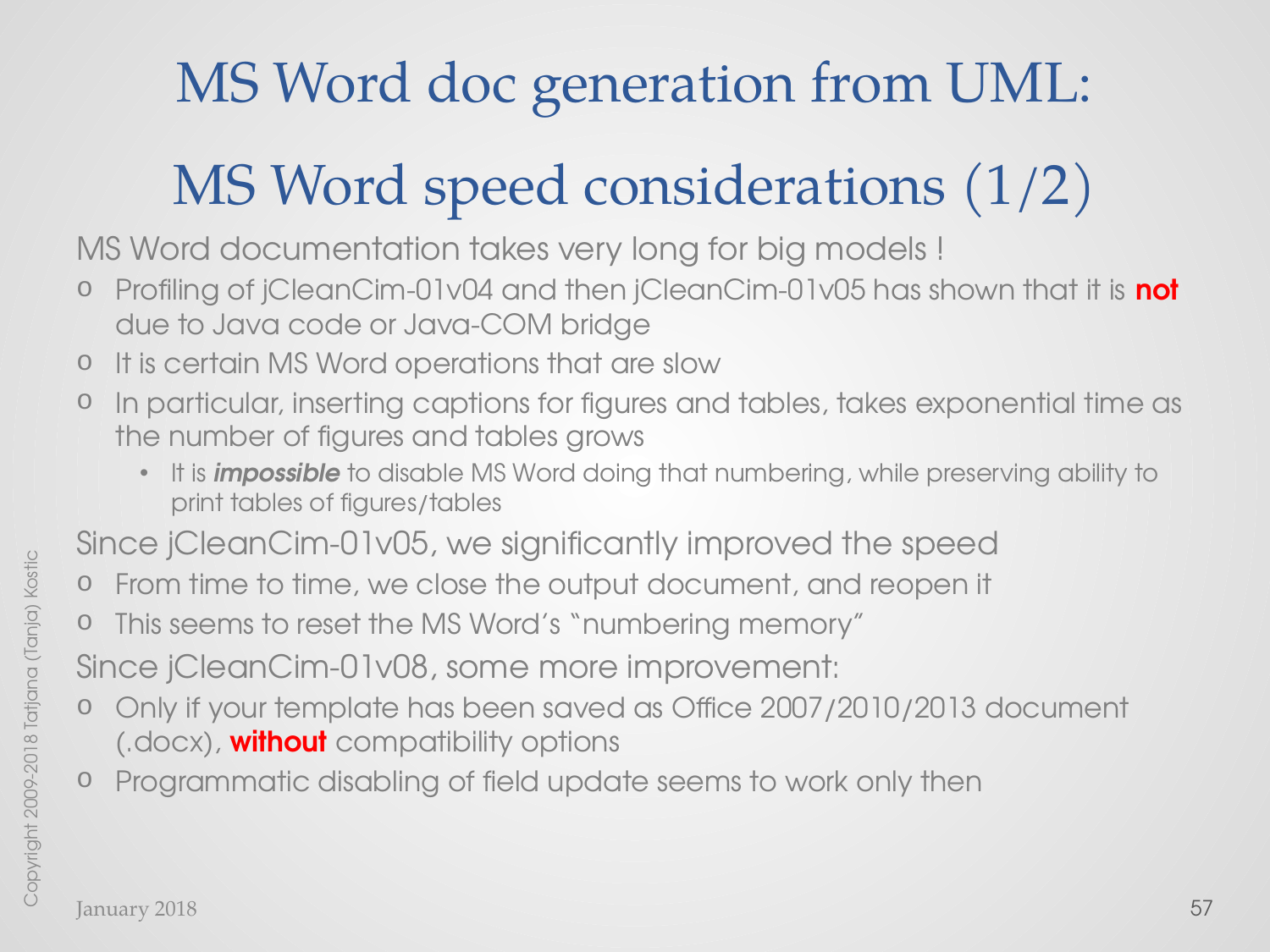

# MS Word doc generation from UML: MS Word speed considerations (1/2)
MS Word documentation takes very long for big models !
Profiling of jCleanCim-01v04 and then jCleanCim-01v05 has shown that it is not due to Java code or Java-COM bridge
It is certain MS Word operations that are slow
In particular, inserting captions for figures and tables, takes exponential time as the number of figures and tables grows
It is impossible to disable MS Word doing that numbering, while preserving ability to print tables of figures/tables
Since jCleanCim-01v05, we significantly improved the speed
From time to time, we close the output document, and reopen it
This seems to reset the MS Word’s “numbering memory”
Since jCleanCim-01v08, some more improvement:
Only if your template has been saved as Office 2007/2010/2013 document (.docx), without compatibility options
Programmatic disabling of field update seems to work only then
Copyright 2009-2018 Tatjana (Tanja) Kostic
January 2018
57